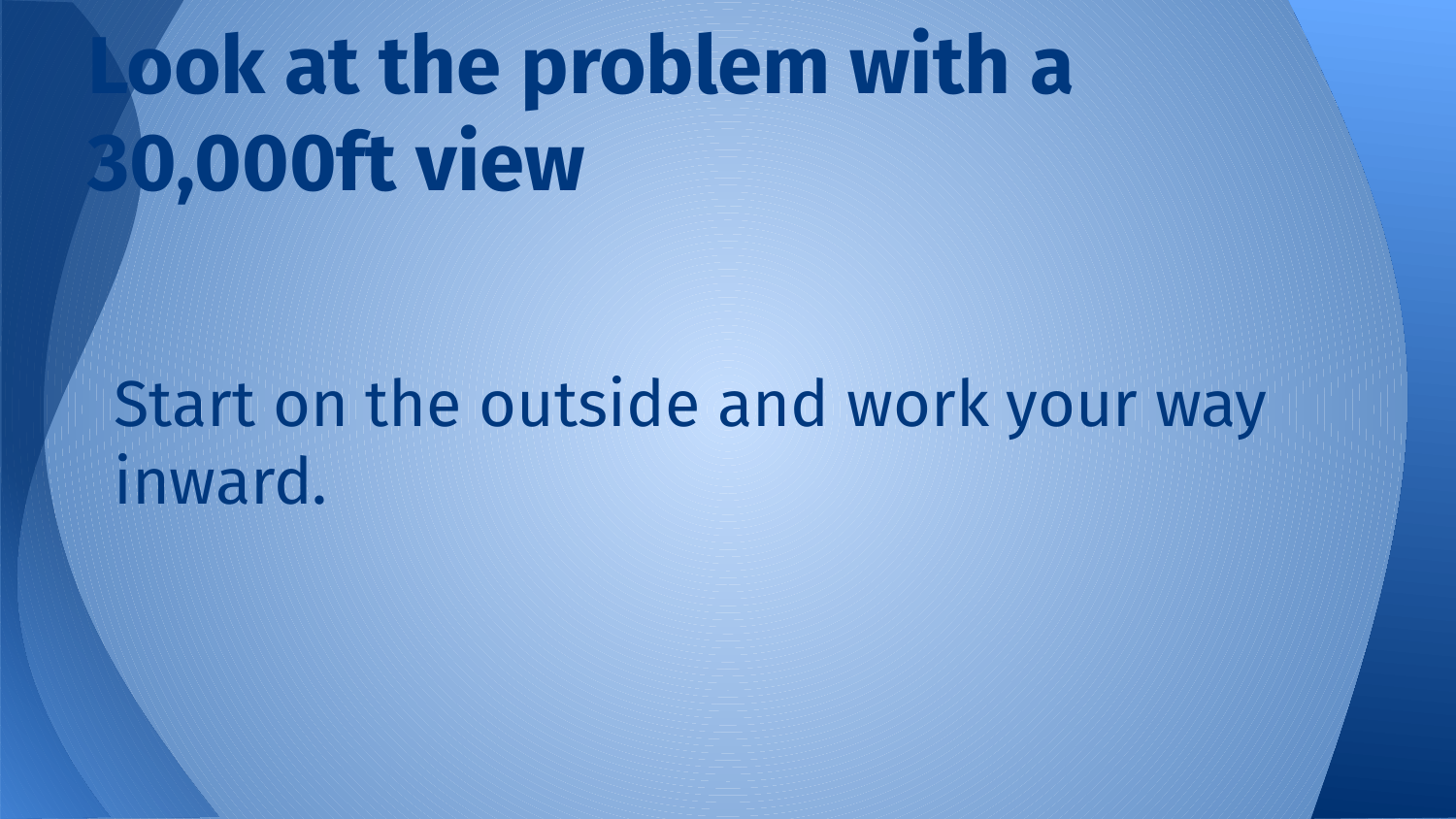

# Look at the problem with a 30,000ft view
Start on the outside and work your way inward.